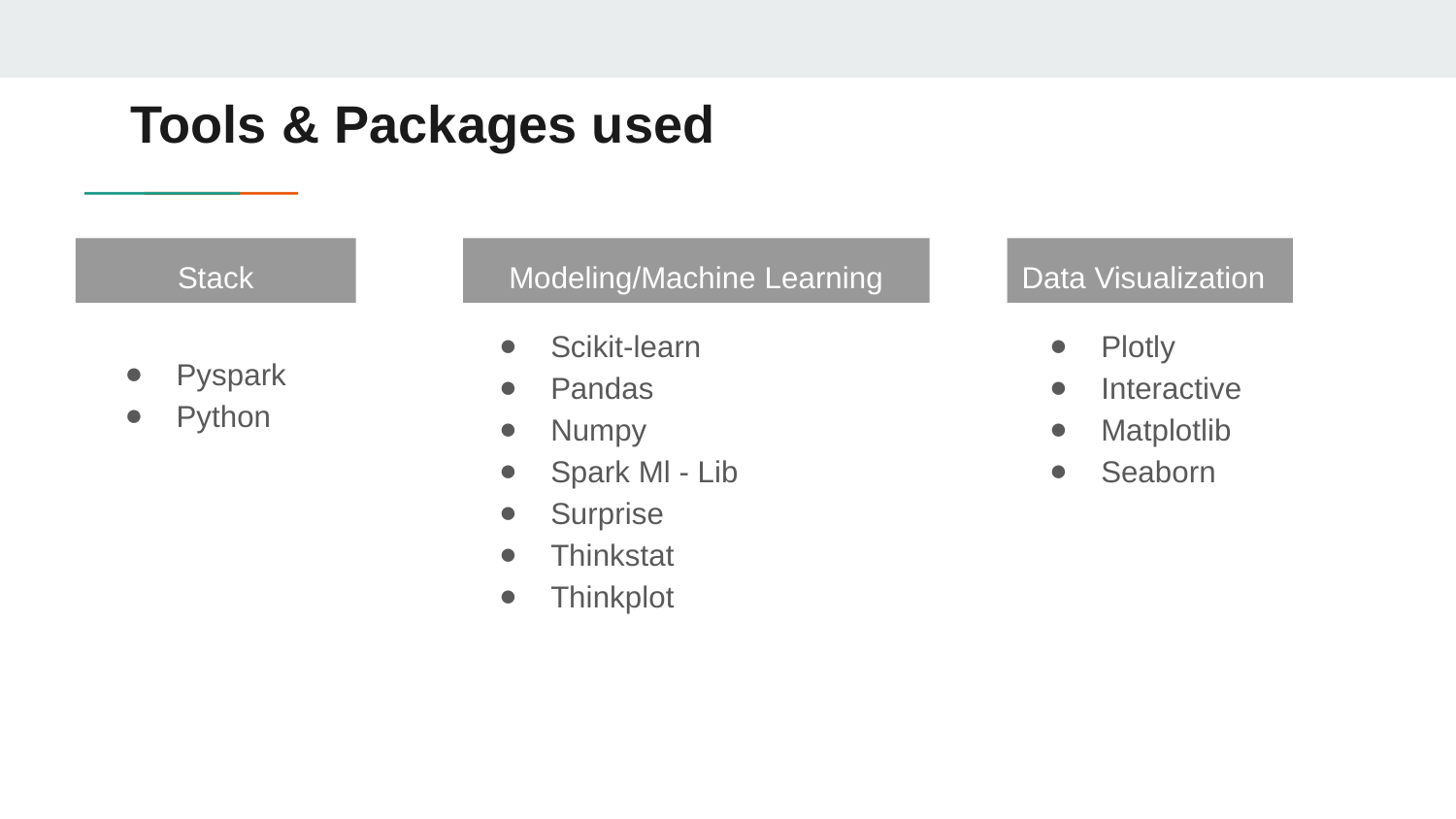

# Tools & Packages used
Stack

Scikit-learn
Pandas
Numpy
Spark Ml - Lib
Surprise
Thinkstat
Thinkplot
Modeling/Machine Learning
Data Visualization

Plotly
Interactive
Matplotlib
Seaborn

Pyspark
Python